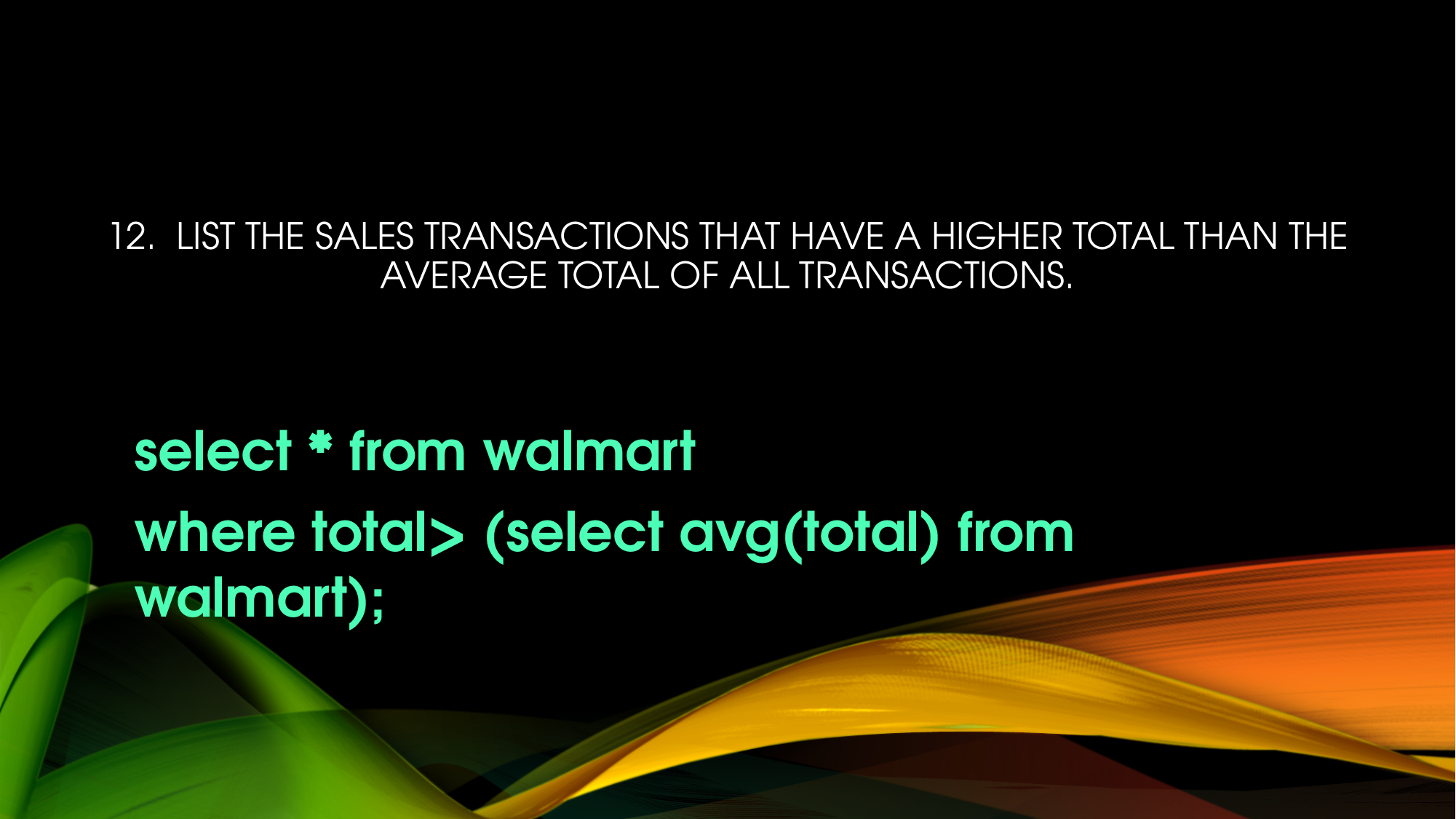

# 12.  List the sales transactions that have a higher total than the average total of all transactions.
select * from walmart
where total> (select avg(total) from walmart);